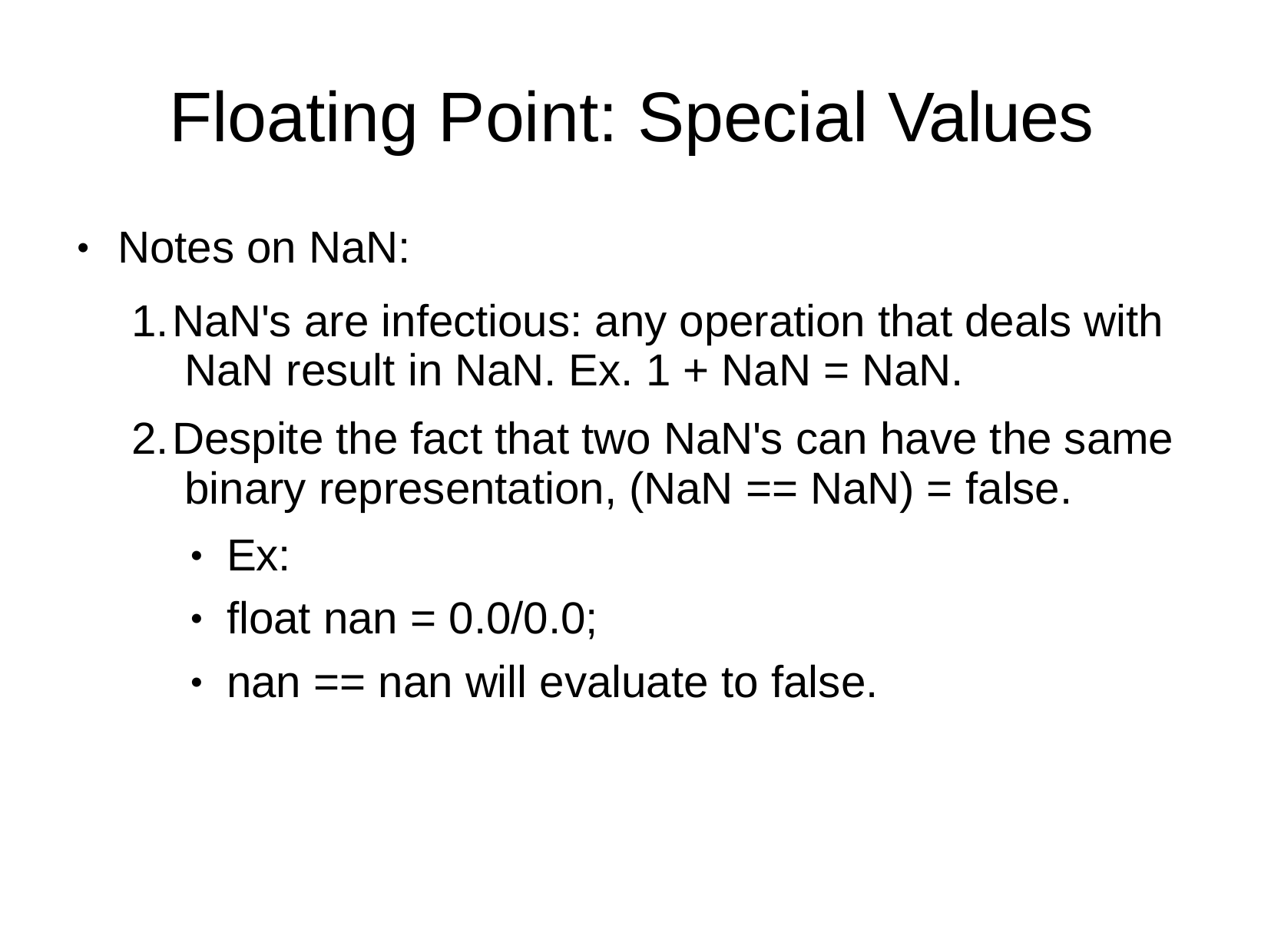

# Floating Point: Special Values
Notes on NaN:
NaN's are infectious: any operation that deals with  NaN result in NaN. Ex. 1 + NaN = NaN.
Despite the fact that two NaN's can have the same  binary representation, (NaN == NaN) = false.
●
Ex:
float nan = 0.0/0.0;
nan == nan will evaluate to false.
●
●
●